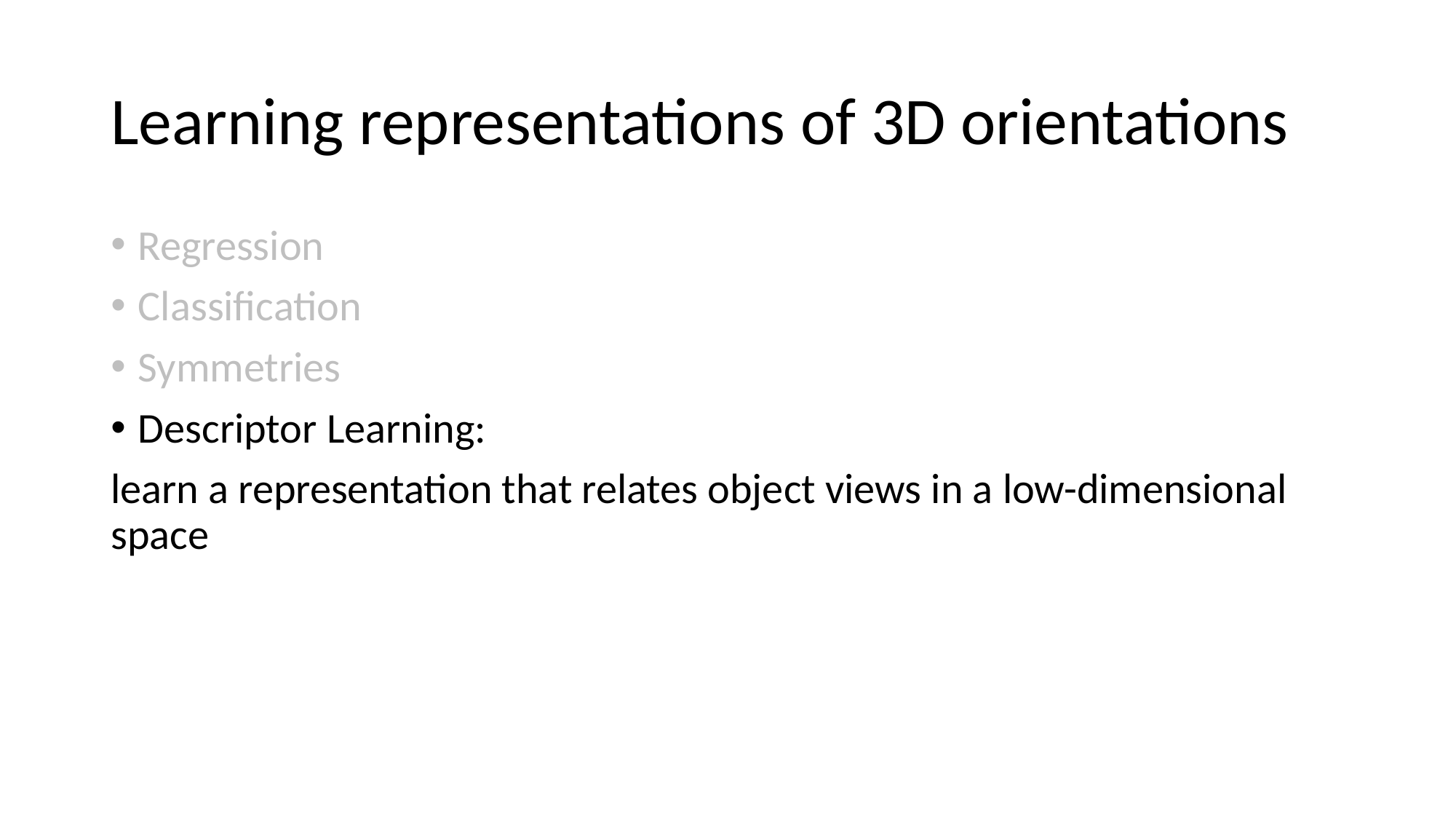

# Learning representations of 3D orientations
Regression
Classification
Symmetries
Descriptor Learning:
learn a representation that relates object views in a low-dimensional space